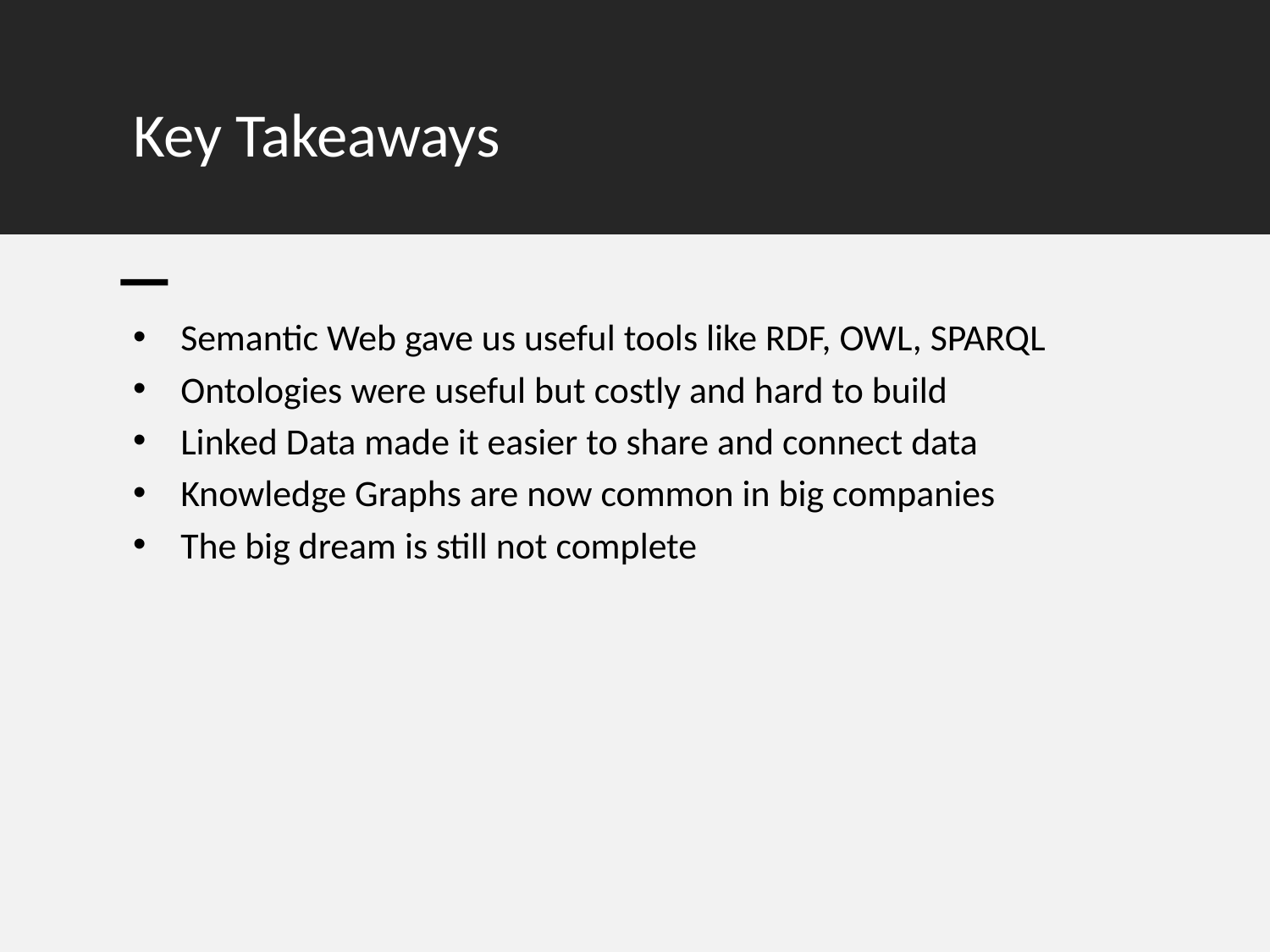

# Key Takeaways

Semantic Web gave us useful tools like RDF, OWL, SPARQL
Ontologies were useful but costly and hard to build
Linked Data made it easier to share and connect data
Knowledge Graphs are now common in big companies
The big dream is still not complete